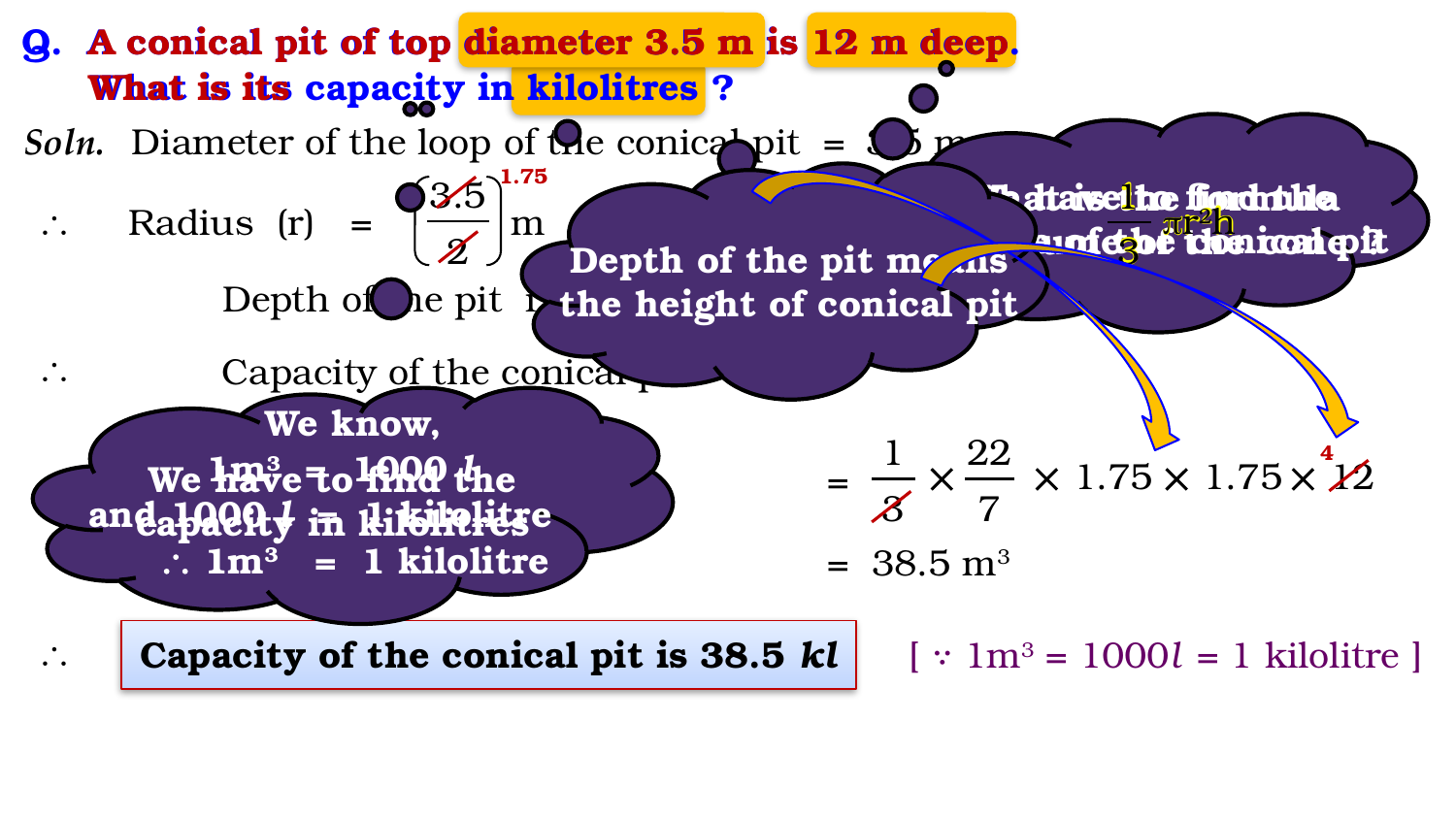

Q.  A conical pit of top diameter 3.5 m is 12 m deep.
A conical pit of top diameter 3.5 m is 12 m deep

What is its
What is its capacity in kilolitres ?

Soln.
Diameter of the loop of the conical pit  =
3.5 m

1.75

3.5
1
πr2h
3
1
πr2h
3
We have to find the
volume of the conical pit
What is the formula
for volume of the cone ?

=
1.75 m
∴
Radius  (r)
=
m
2
Depth of the pit means
the height of conical pit

Depth of the pit  i.e. height (h)
=
12 m

∴
Capacity of the conical pit
=

We know,
1
22
4
1m3  =  1000 l
×
× 1.75
× 1.75
× 12
We have to find the
capacity in kilolitres
=
3
7
and 1000 l  =  1 kilolitre
∴ 1m3   =  1 kilolitre
=
38.5 m3

∴

Capacity of the conical pit is 38.5 kl
[ ∵ 1m3 = 1000l  = 1 kilolitre ]